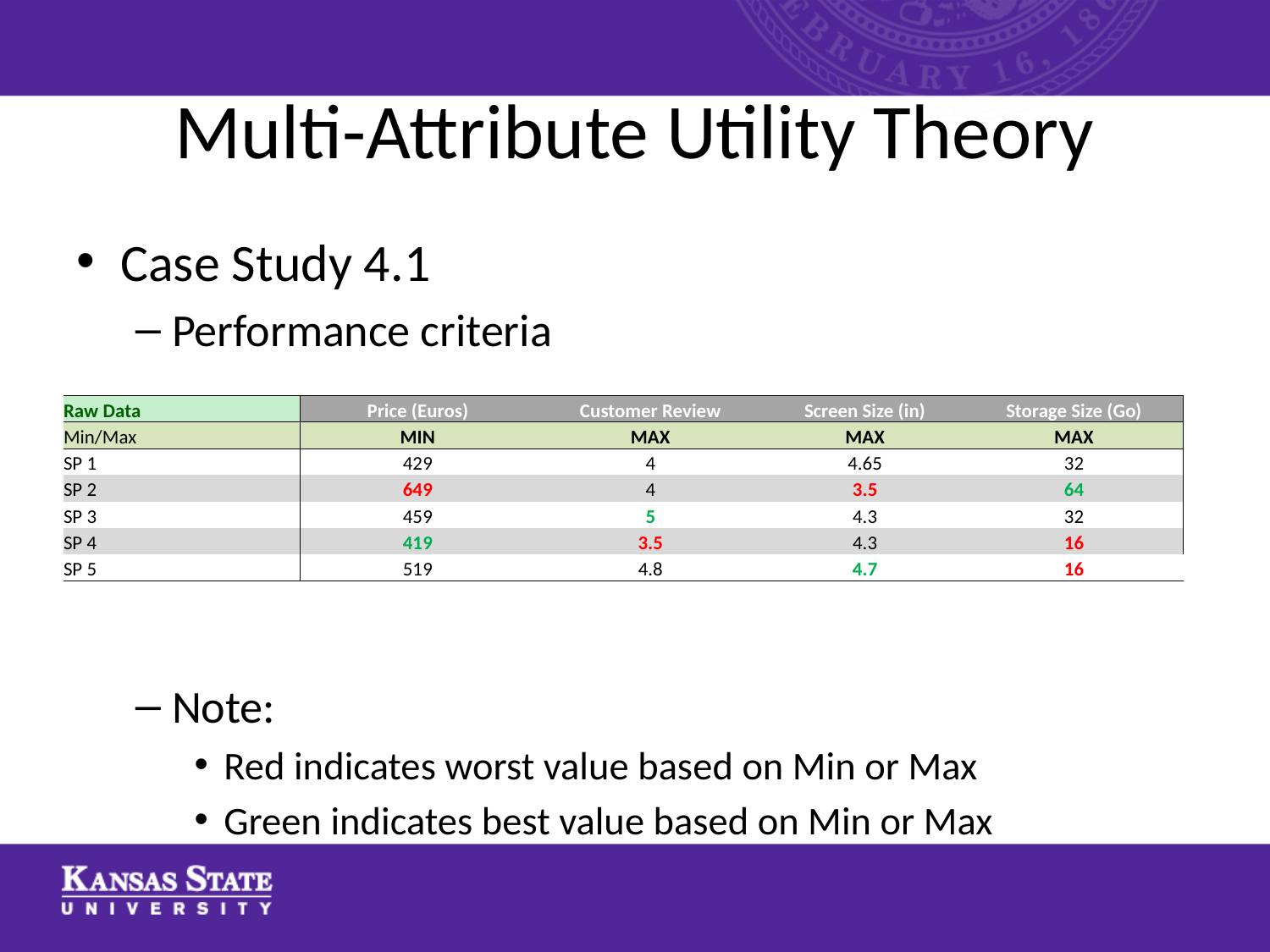

# Multi-Attribute Utility Theory
Case Study 4.1
Performance criteria

Note:
Red indicates worst value based on Min or Max
Green indicates best value based on Min or Max

| Raw Data | Price (Euros) | Customer Review | Screen Size (in) | Storage Size (Go) |
| --- | --- | --- | --- | --- |
| Min/Max | MIN | MAX | MAX | MAX |
| SP 1 | 429 | 4 | 4.65 | 32 |
| SP 2 | 649 | 4 | 3.5 | 64 |
| SP 3 | 459 | 5 | 4.3 | 32 |
| SP 4 | 419 | 3.5 | 4.3 | 16 |
| SP 5 | 519 | 4.8 | 4.7 | 16 |